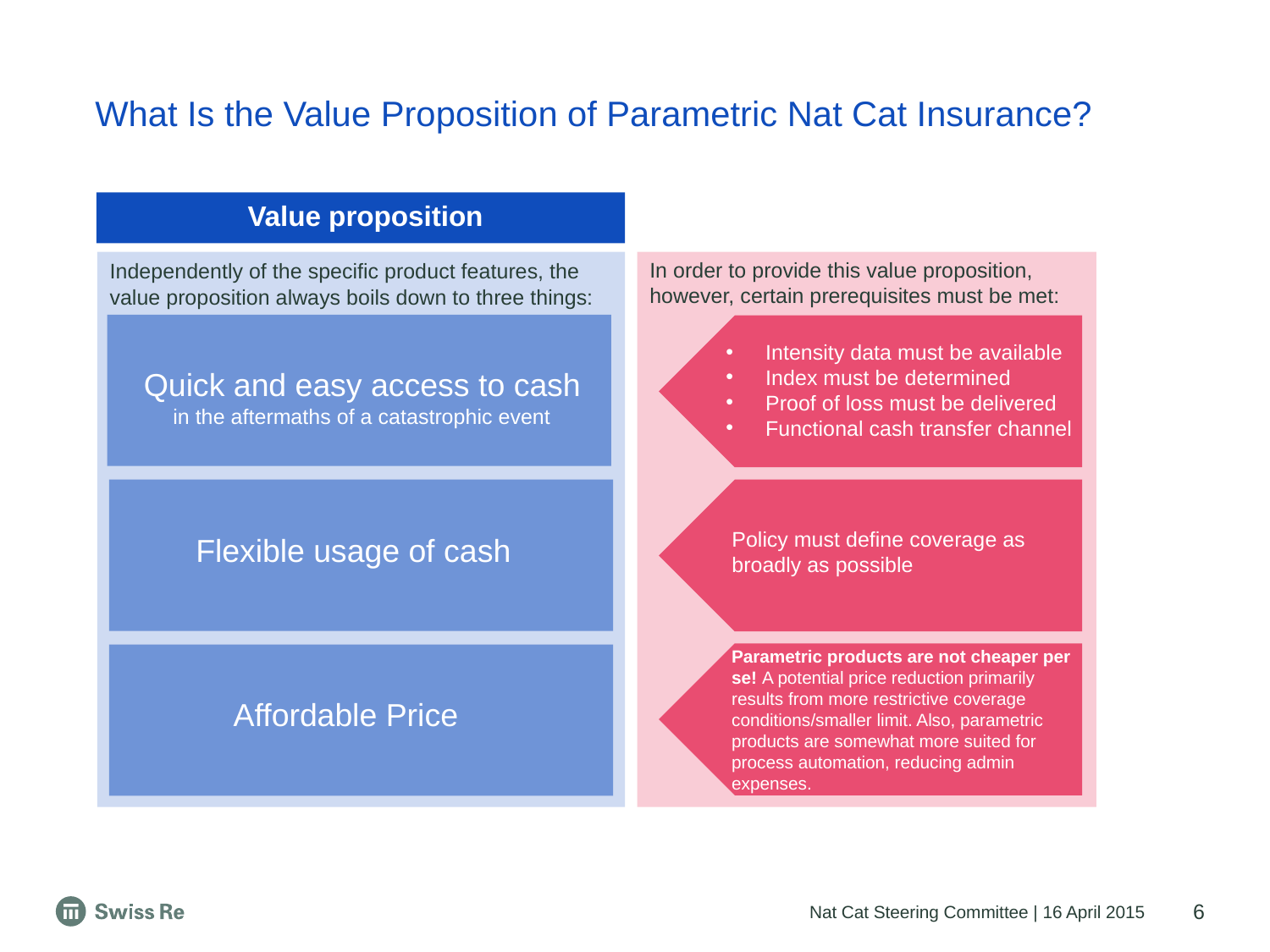

# What Is the Value Proposition of Parametric Nat Cat Insurance?
Value proposition

In order to provide this value proposition, however, certain prerequisites must be met:

Independently of the specific product features, the value proposition always boils down to three things:

Intensity data must be available
Index must be determined
Proof of loss must be delivered
Functional cash transfer channel
Quick and easy access to cash in the aftermaths of a catastrophic event

Policy must define coverage as broadly as possible
Flexible usage of cash
Parametric products are not cheaper per se! A potential price reduction primarily results from more restrictive coverage conditions/smaller limit. Also, parametric products are somewhat more suited for process automation, reducing admin expenses.

Affordable Price
6